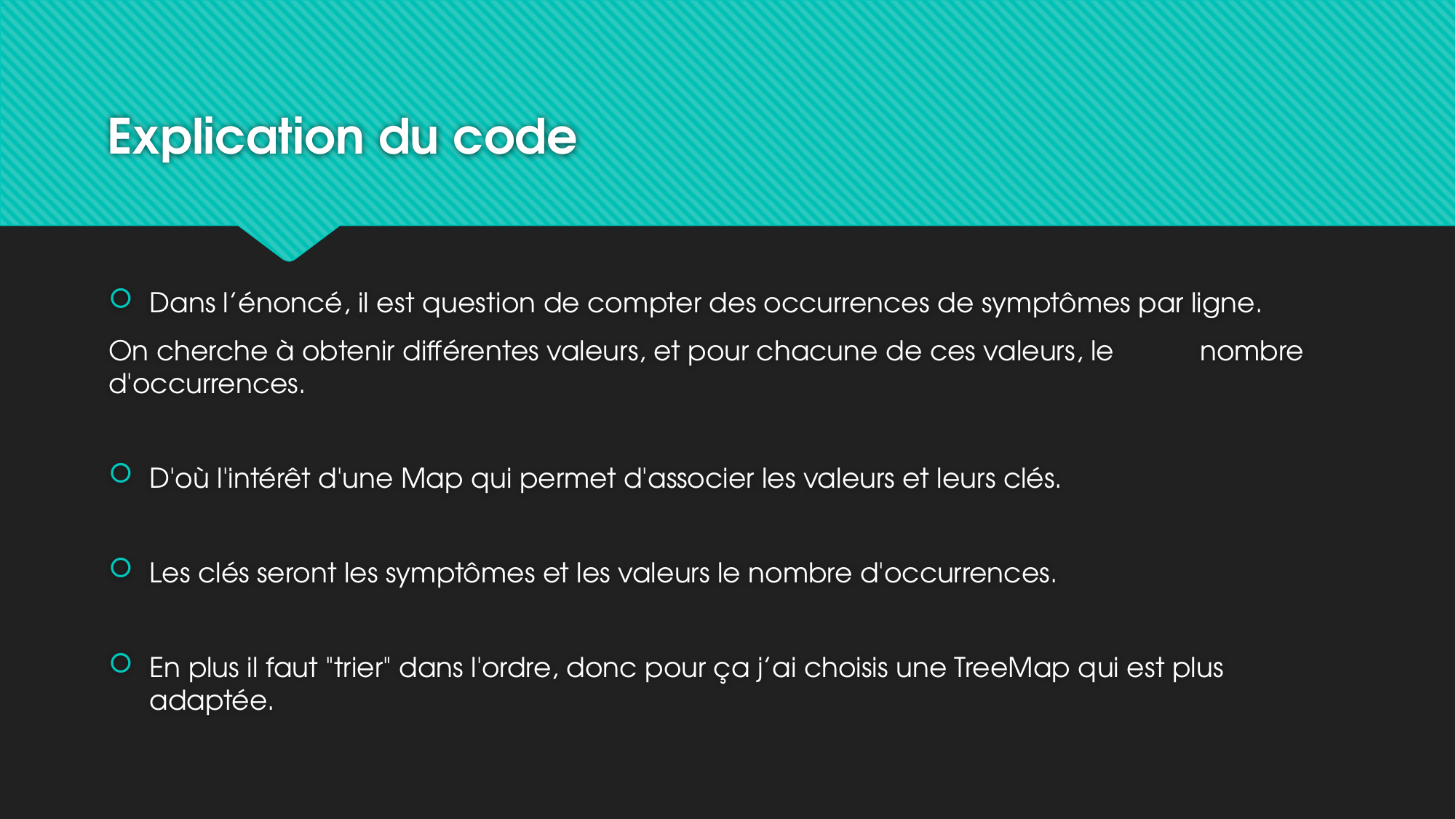

# Explication du code
Dans l’énoncé, il est question de compter des occurrences de symptômes par ligne.
On cherche à obtenir différentes valeurs, et pour chacune de ces valeurs, le 	nombre d'occurrences.

D'où l'intérêt d'une Map qui permet d'associer les valeurs et leurs clés.

Les clés seront les symptômes et les valeurs le nombre d'occurrences.

En plus il faut "trier" dans l'ordre, donc pour ça j’ai choisis une TreeMap qui est plus adaptée.